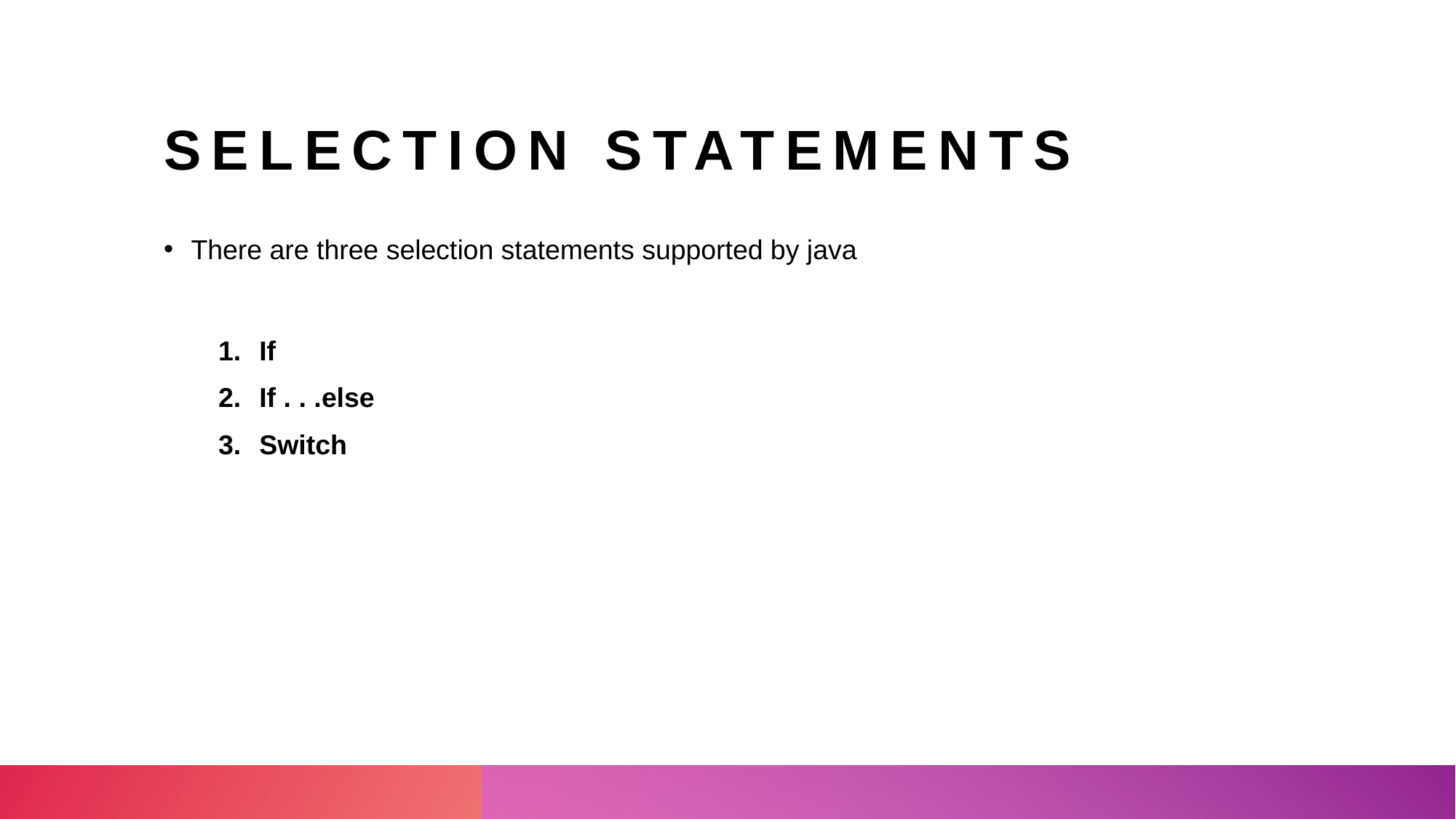

# Selection statements
There are three selection statements supported by java

If
If . . .else
Switch